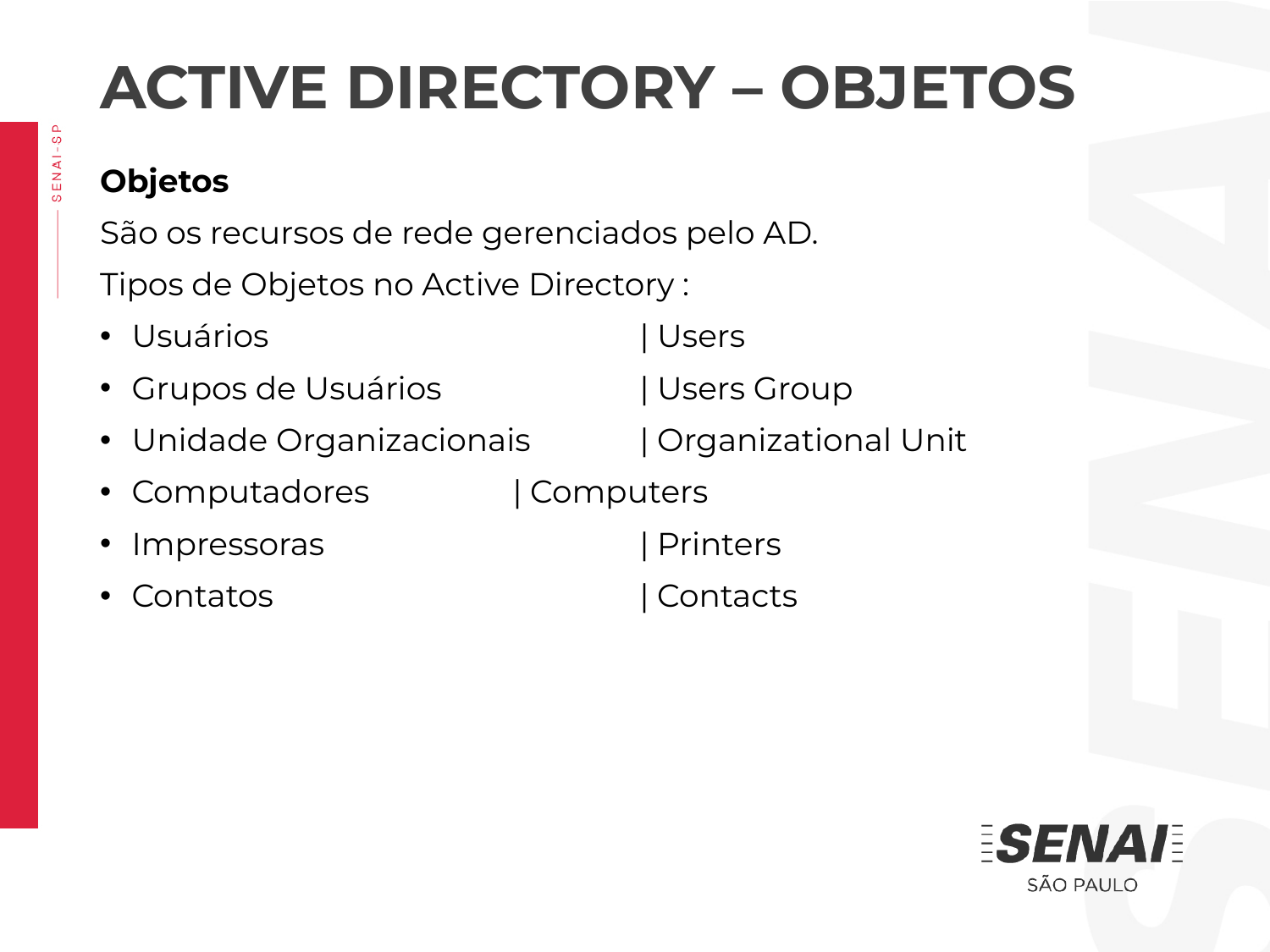

ACTIVE DIRECTORY – OBJETOS
Objetos
São os recursos de rede gerenciados pelo AD.
Tipos de Objetos no Active Directory :
Usuários 			| Users
Grupos de Usuários		| Users Group
Unidade Organizacionais	| Organizational Unit
Computadores		| Computers
Impressoras			| Printers
Contatos			| Contacts